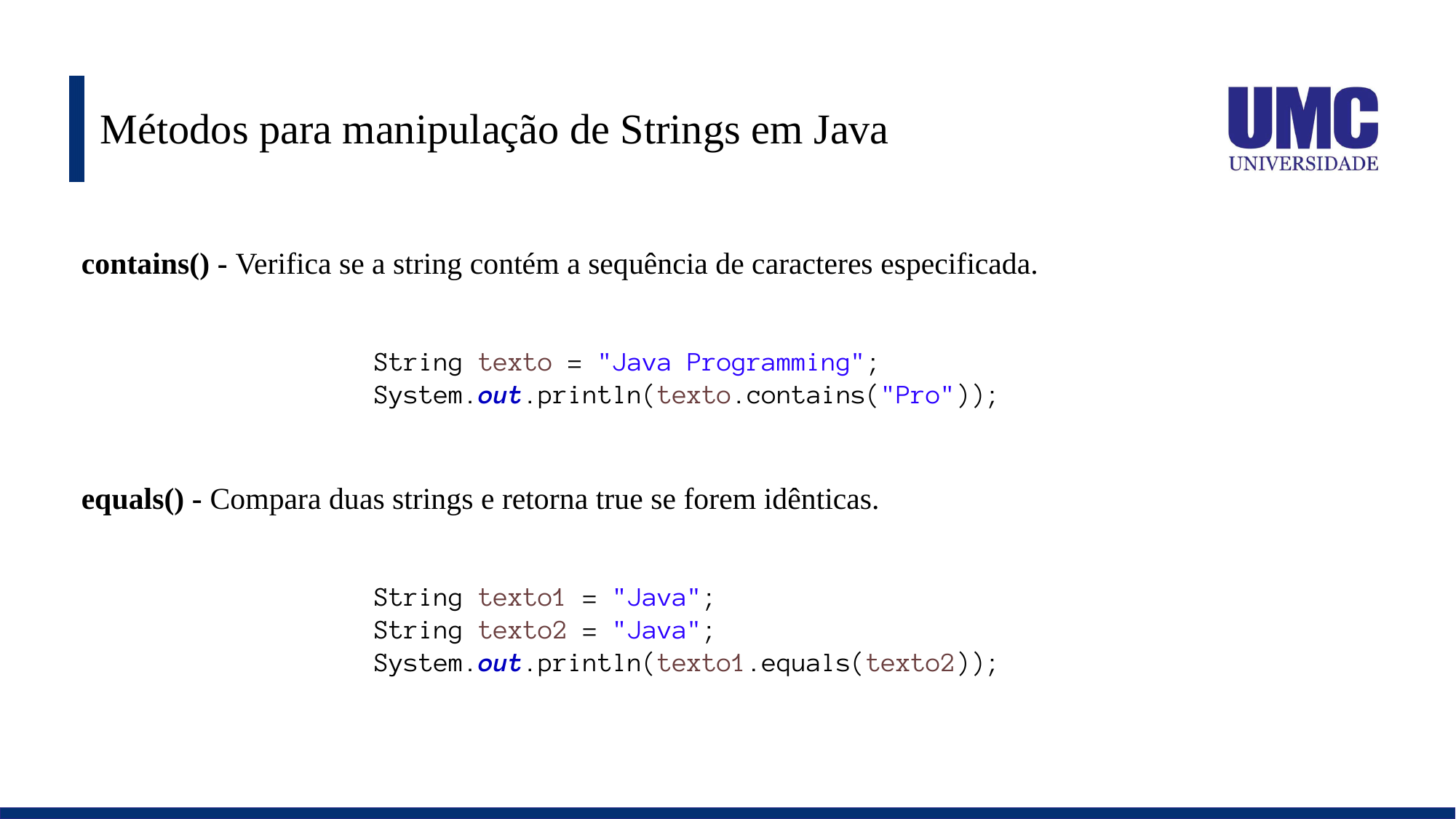

# Métodos para manipulação de Strings em Java
contains() - Verifica se a string contém a sequência de caracteres especificada.
String texto = "Java Programming";
System.out.println(texto.contains("Pro"));
equals() - Compara duas strings e retorna true se forem idênticas.
String texto1 = "Java";
String texto2 = "Java";
System.out.println(texto1.equals(texto2));